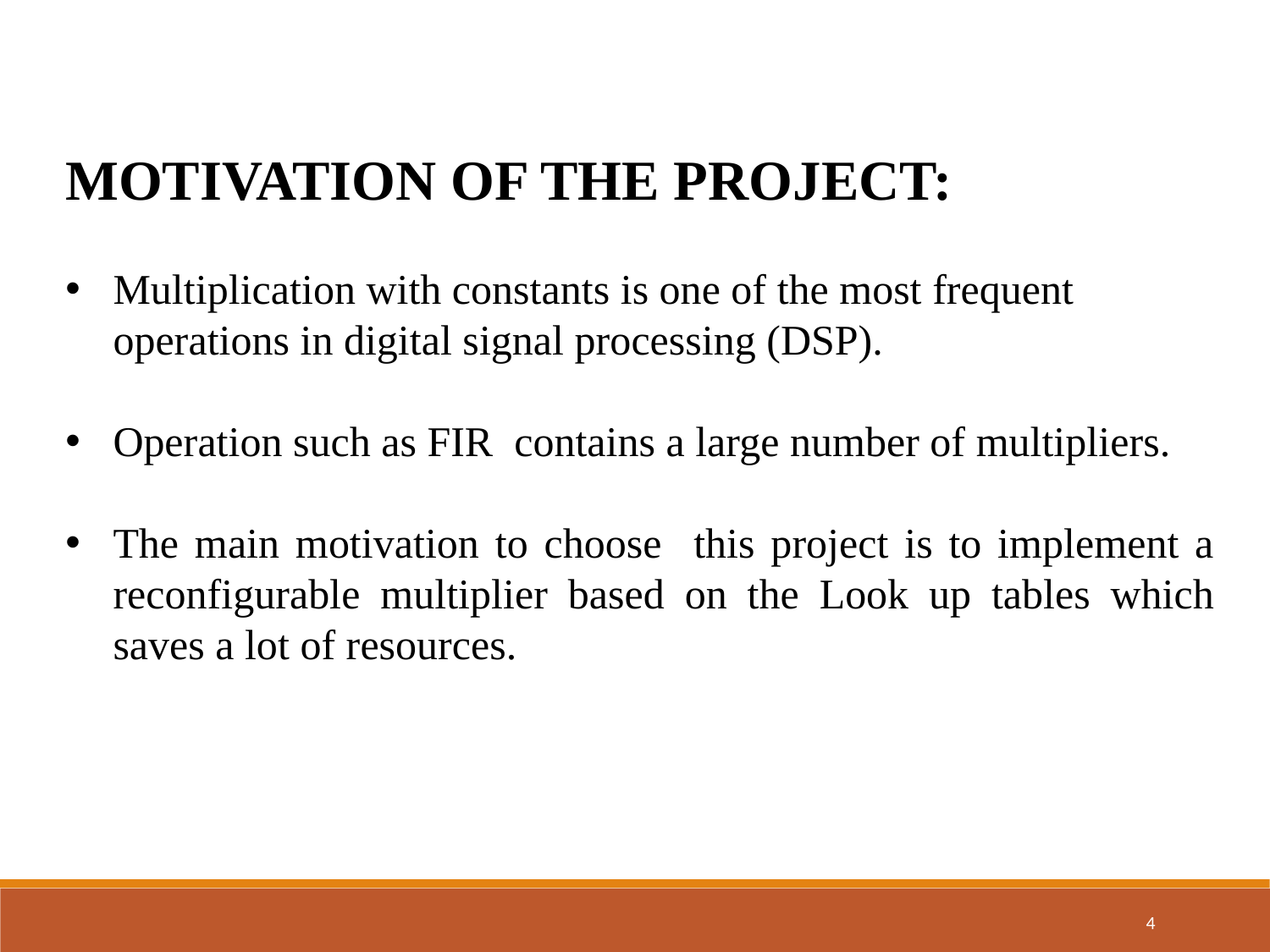

MOTIVATION OF THE PROJECT:

Multiplication with constants is one of the most frequent operations in digital signal processing (DSP).

Operation such as FIR  contains a large number of multipliers.

The main motivation to choose  this project is to implement a reconfigurable multiplier based on the Look up tables which saves a lot of resources.

4